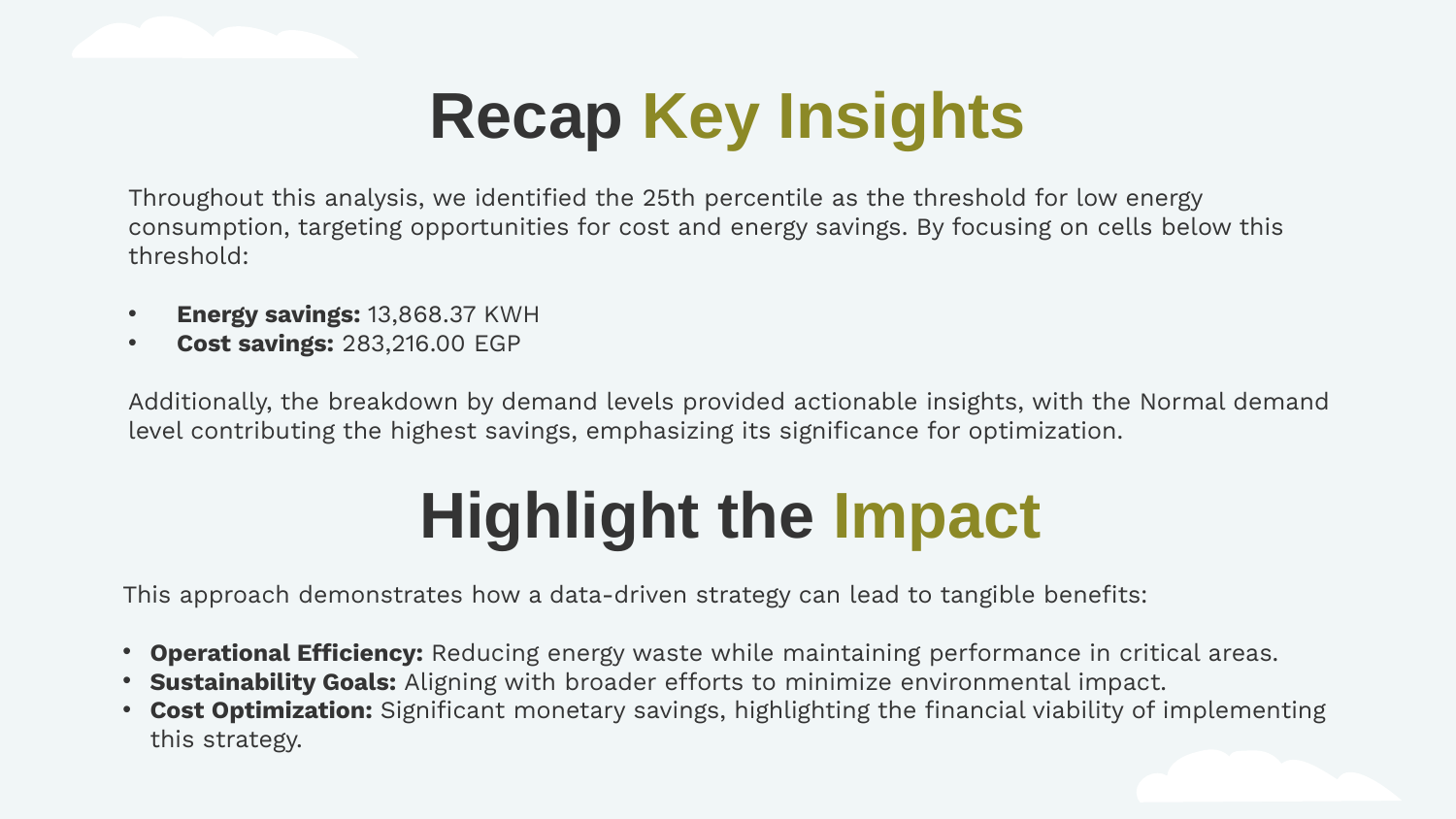

# Recap Key Insights
Throughout this analysis, we identified the 25th percentile as the threshold for low energy consumption, targeting opportunities for cost and energy savings. By focusing on cells below this threshold:

Energy savings: 13,868.37 KWH
Cost savings: 283,216.00 EGP

Additionally, the breakdown by demand levels provided actionable insights, with the Normal demand level contributing the highest savings, emphasizing its significance for optimization.
Highlight the Impact
This approach demonstrates how a data-driven strategy can lead to tangible benefits:

Operational Efficiency: Reducing energy waste while maintaining performance in critical areas.
Sustainability Goals: Aligning with broader efforts to minimize environmental impact.
Cost Optimization: Significant monetary savings, highlighting the financial viability of implementing this strategy.